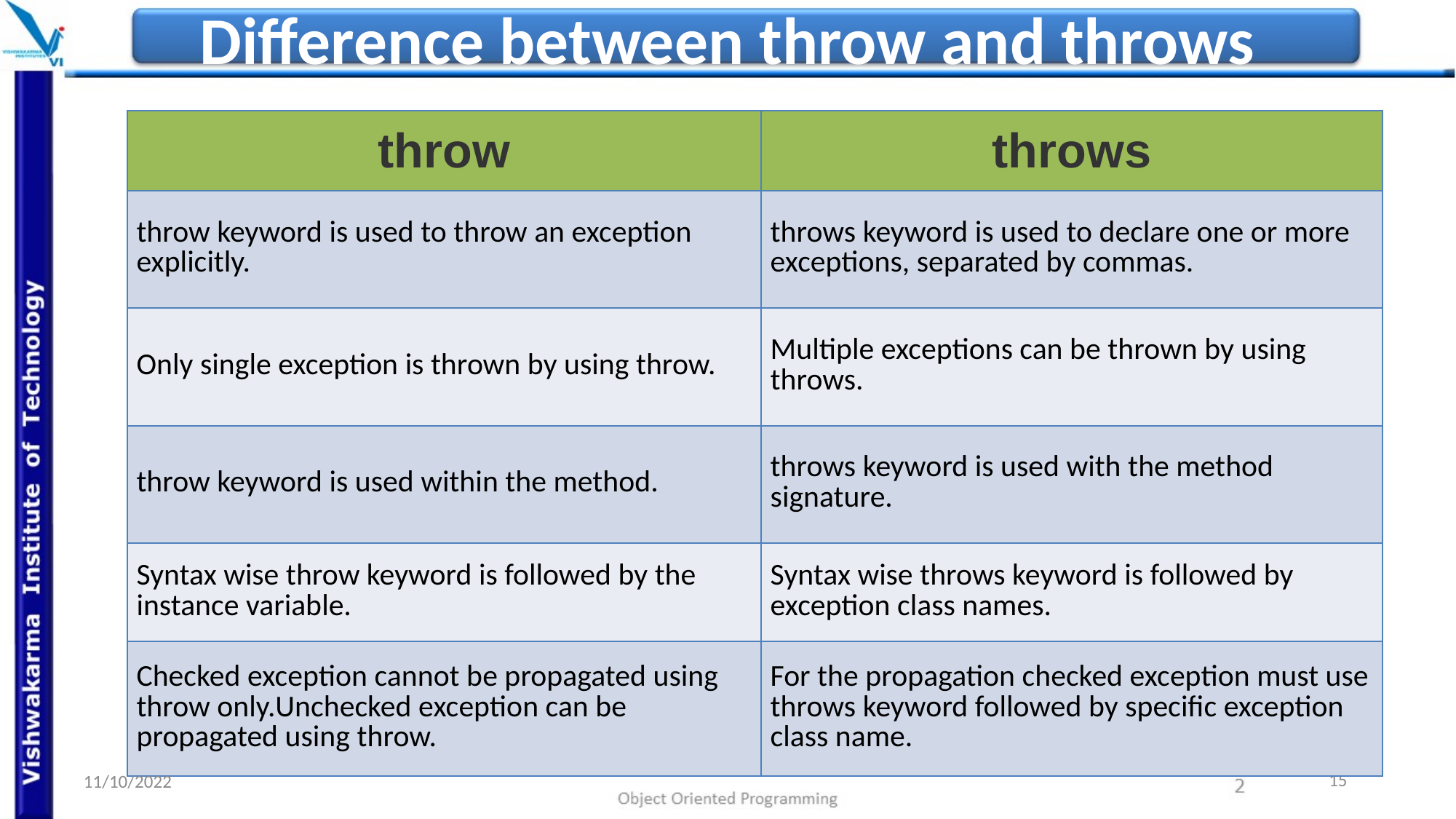

# Difference between throw and throws
| throw | throws |
| --- | --- |
| throw keyword is used to throw an exception explicitly. | throws keyword is used to declare one or more exceptions, separated by commas. |
| Only single exception is thrown by using throw. | Multiple exceptions can be thrown by using throws. |
| throw keyword is used within the method. | throws keyword is used with the method signature. |
| Syntax wise throw keyword is followed by the instance variable. | Syntax wise throws keyword is followed by exception class names. |
| Checked exception cannot be propagated using throw only.Unchecked exception can be propagated using throw. | For the propagation checked exception must use throws keyword followed by specific exception class name. |
15
11/10/2022